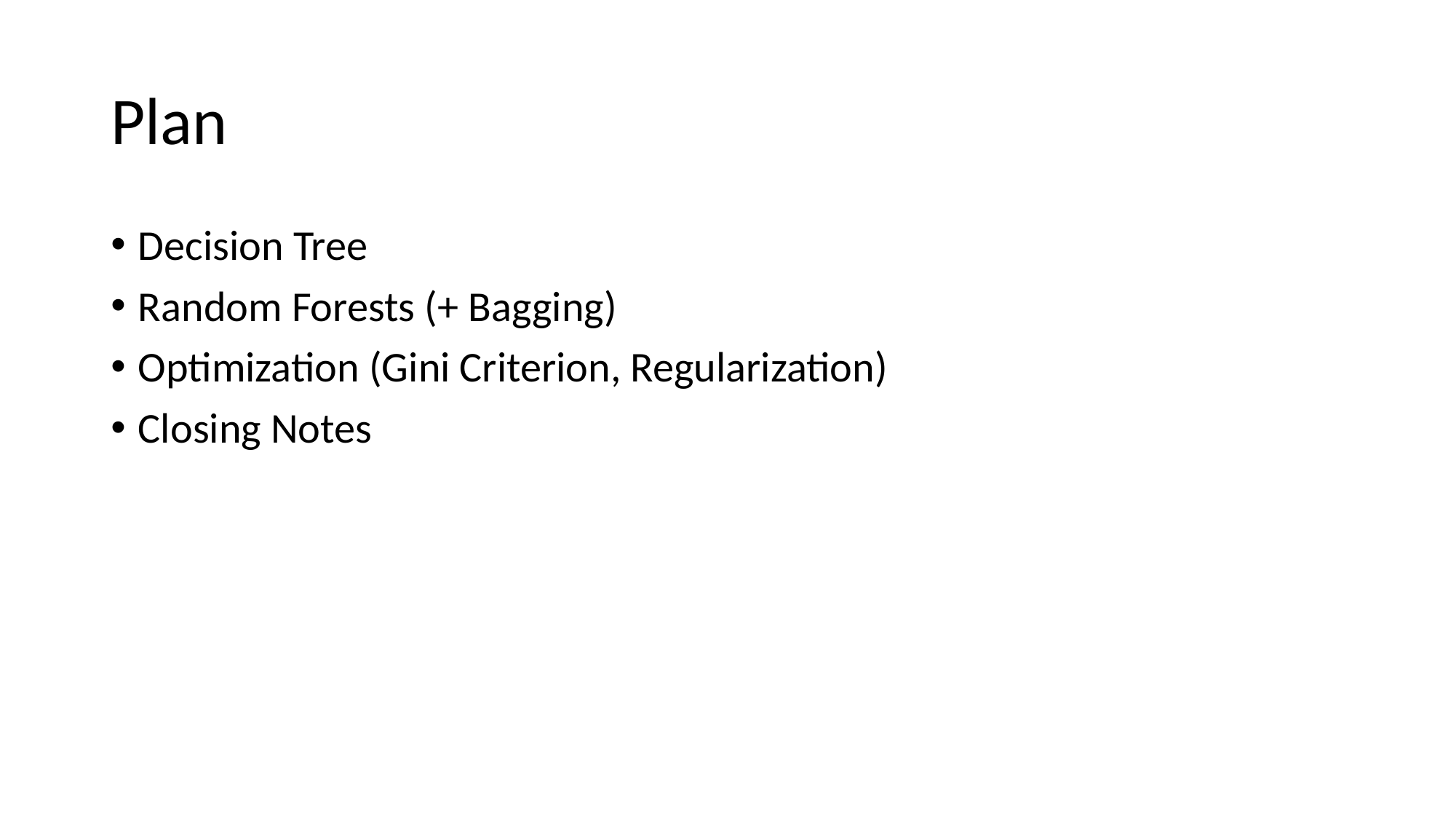

# Plan
Decision Tree
Random Forests (+ Bagging)
Optimization (Gini Criterion, Regularization)
Closing Notes